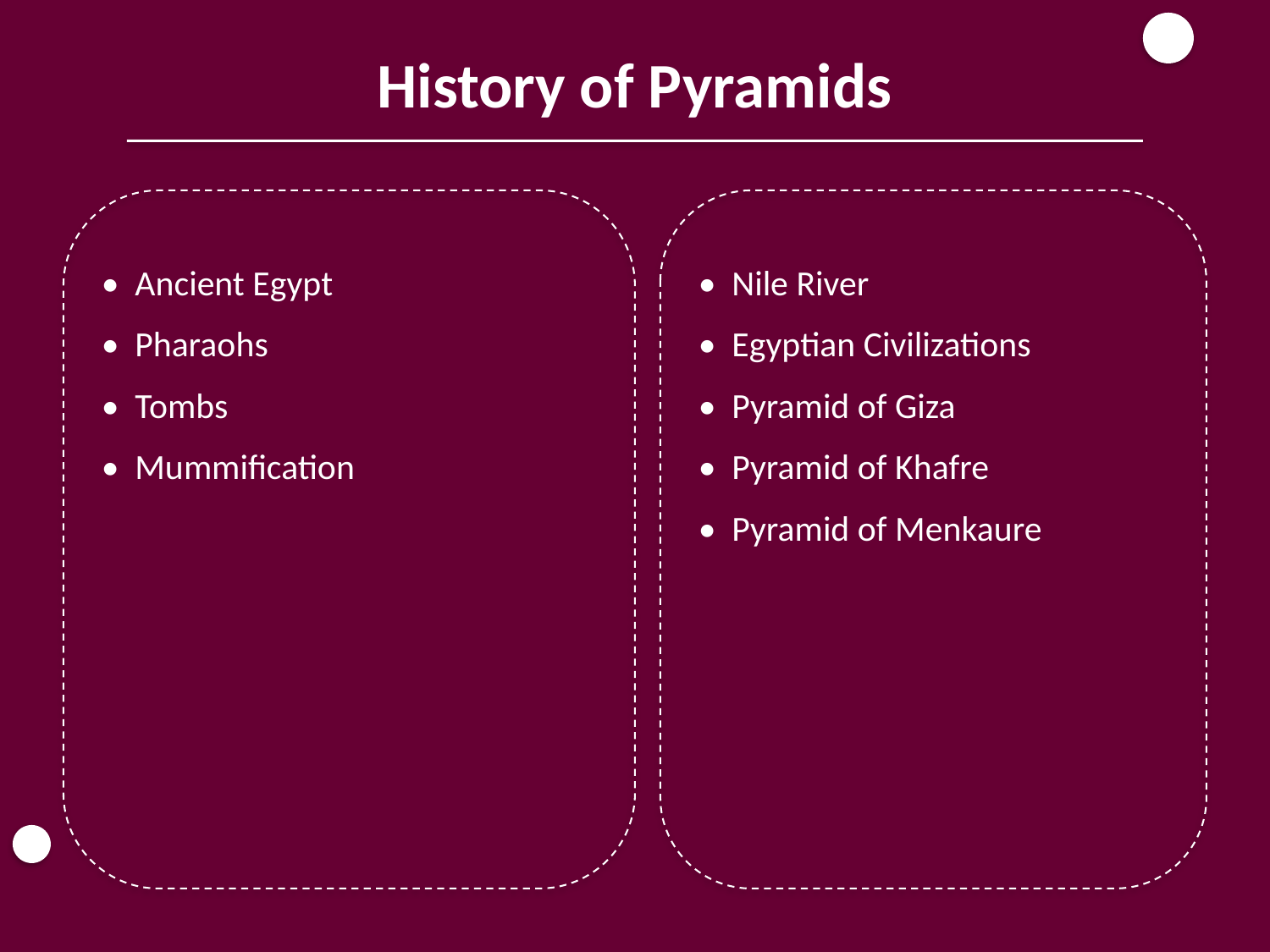

History of Pyramids

•  Ancient Egypt
•  Pharaohs
•  Tombs
•  Mummification
•  Nile River
•  Egyptian Civilizations
•  Pyramid of Giza
•  Pyramid of Khafre
•  Pyramid of Menkaure